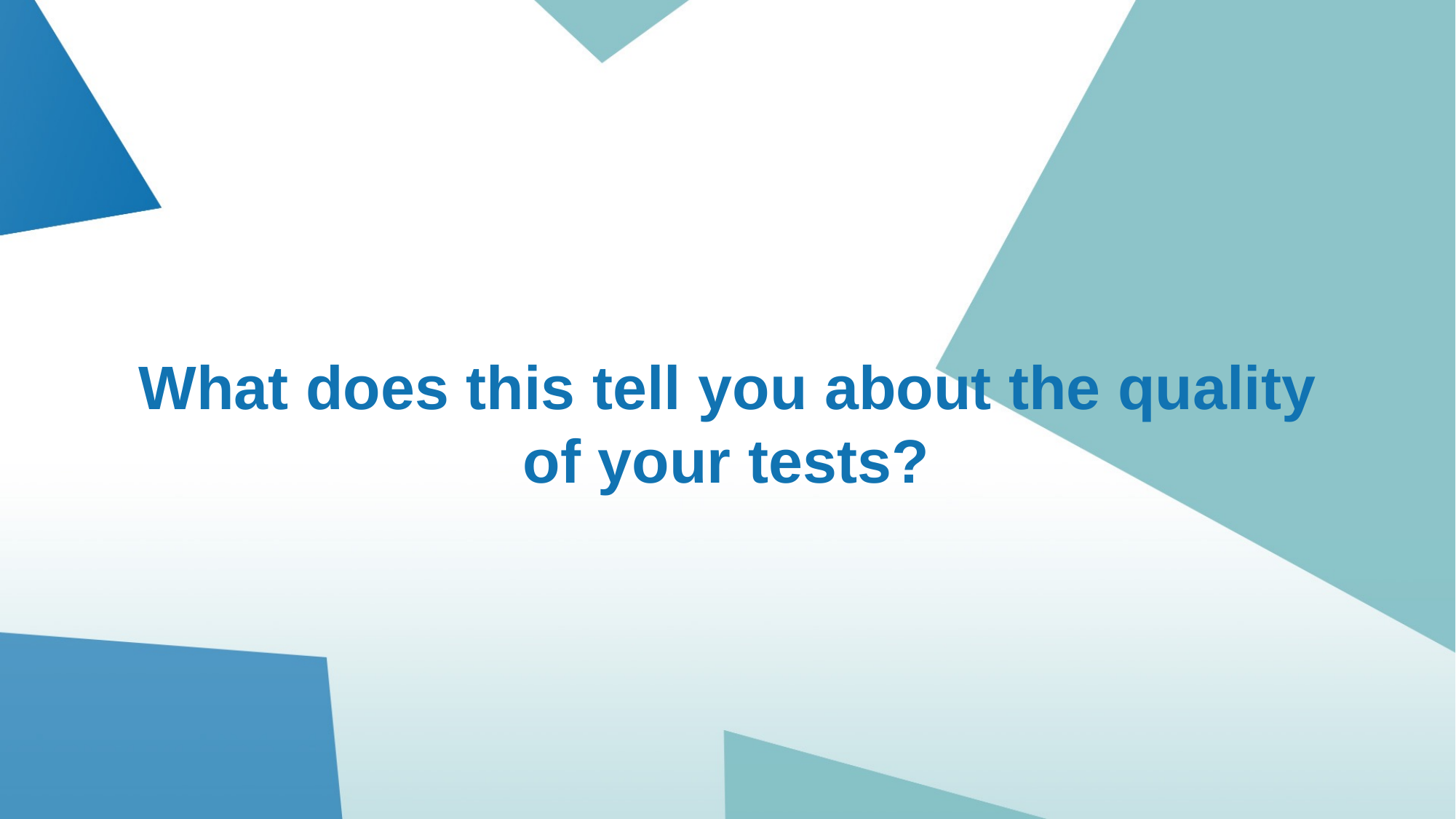

# What does this tell you about the quality of your tests?